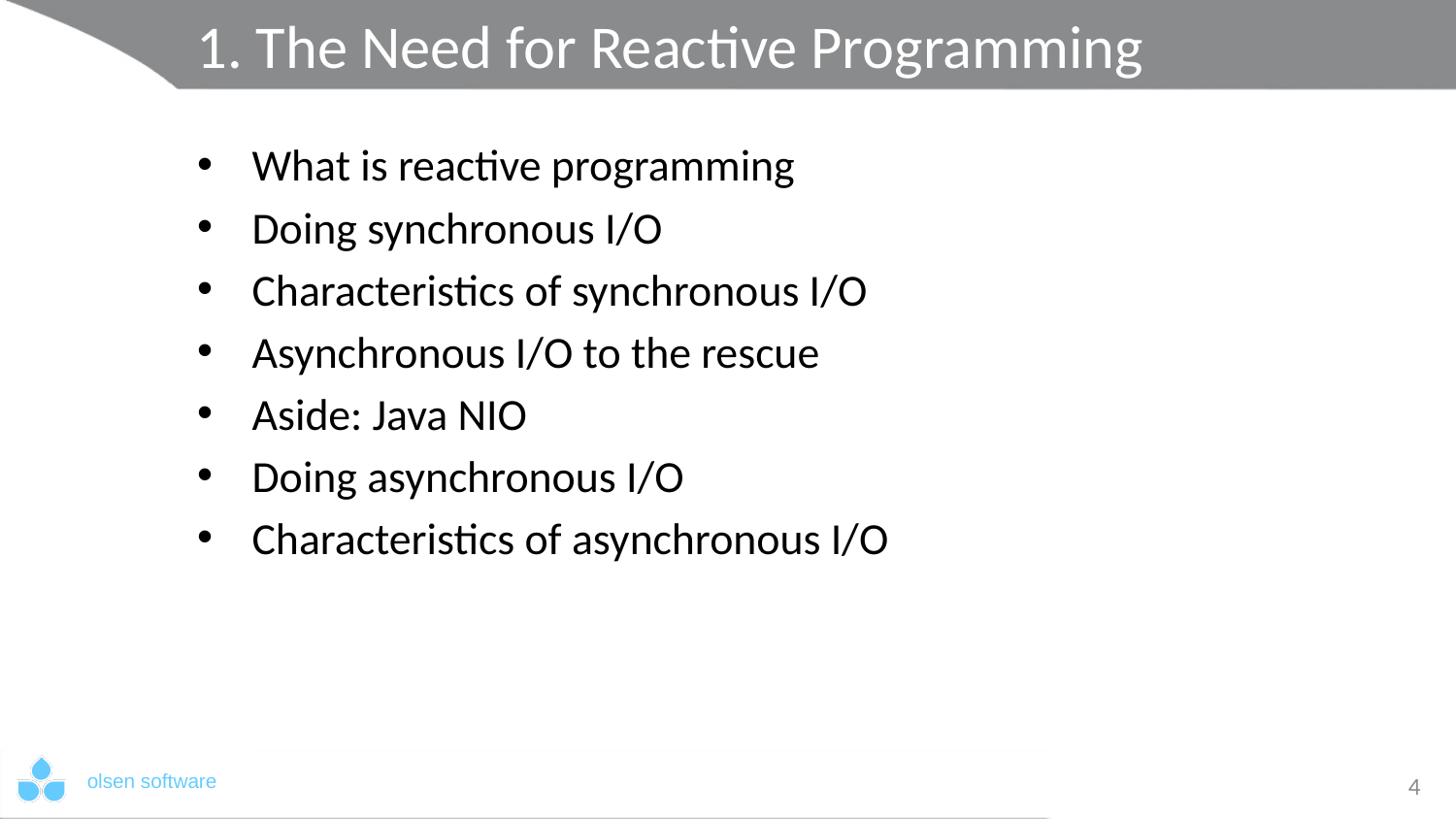

# 1. The Need for Reactive Programming
What is reactive programming
Doing synchronous I/O
Characteristics of synchronous I/O
Asynchronous I/O to the rescue
Aside: Java NIO
Doing asynchronous I/O
Characteristics of asynchronous I/O

4